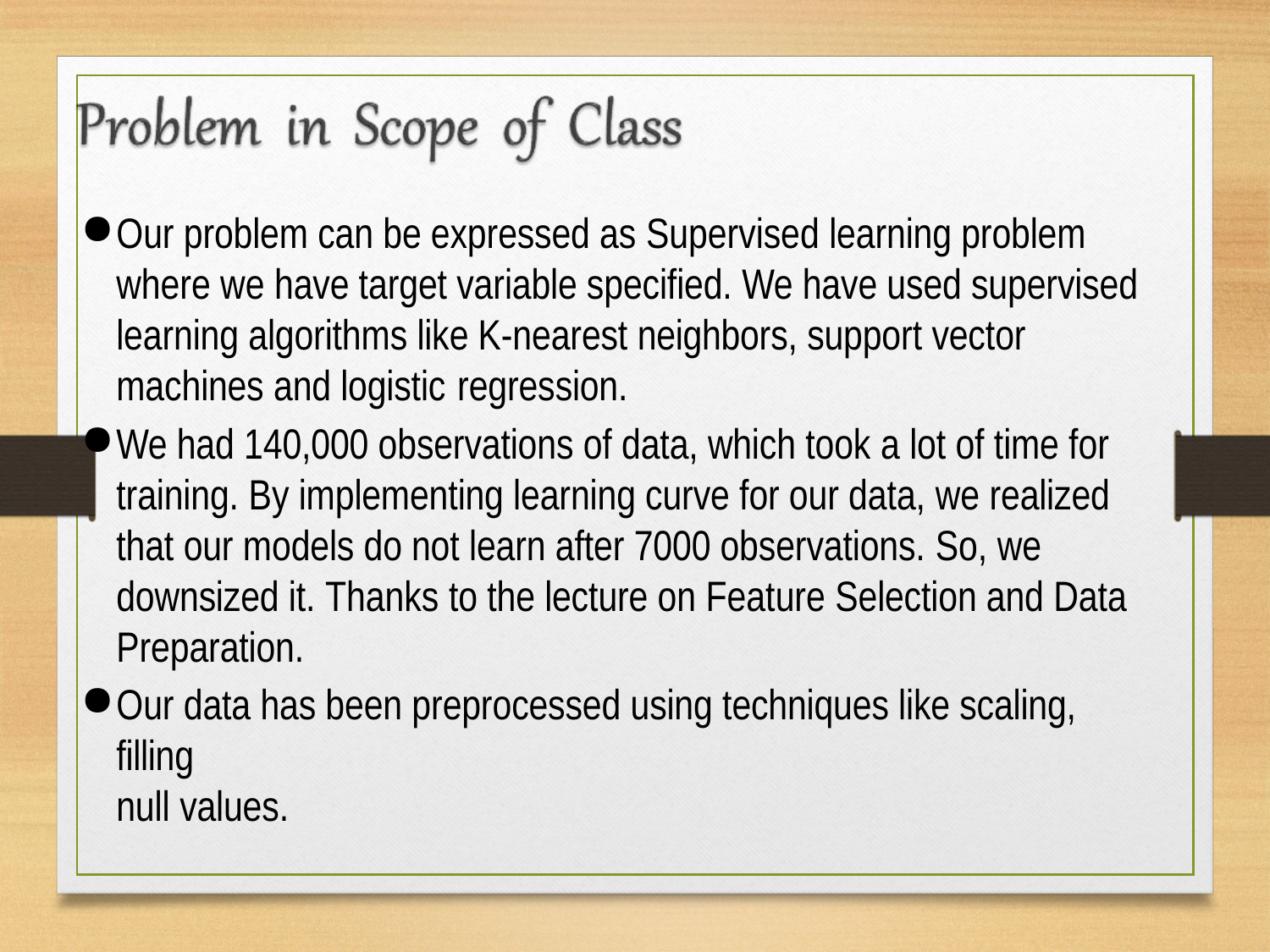

Our problem can be expressed as Supervised learning problem  where we have target variable specified. We have used supervised  learning algorithms like K-nearest neighbors, support vector  machines and logistic regression.
We had 140,000 observations of data, which took a lot of time for  training. By implementing learning curve for our data, we realized  that our models do not learn after 7000 observations. So, we  downsized it. Thanks to the lecture on Feature Selection and Data  Preparation.
Our data has been preprocessed using techniques like scaling, filling
null values.